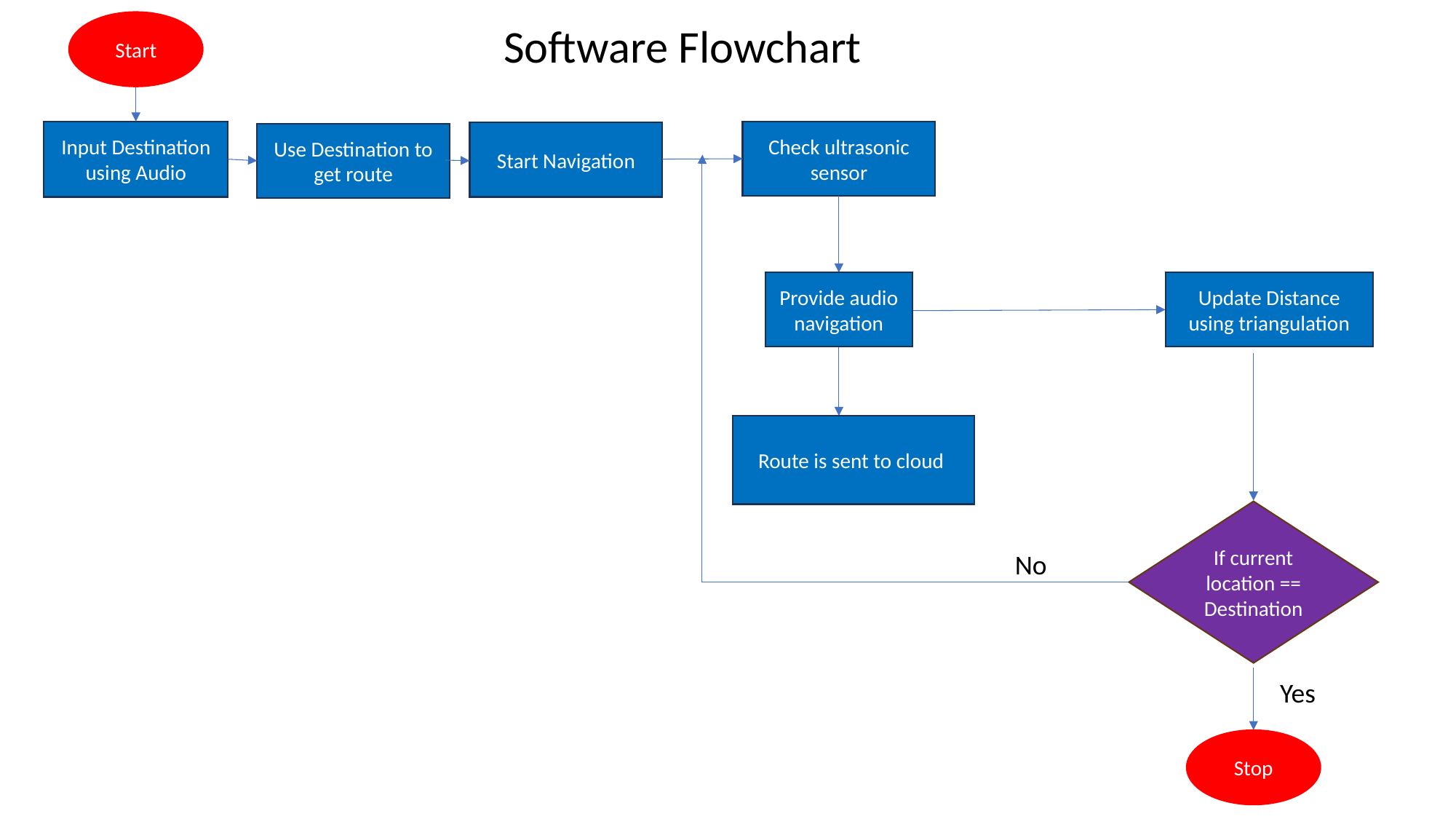

Start
Software Flowchart
Input Destination using Audio
Check ultrasonic sensor
Start Navigation
Use Destination to get route
Provide audio navigation
Update Distance using triangulation
Route is sent to cloud
If current location == Destination
No
Yes
Stop